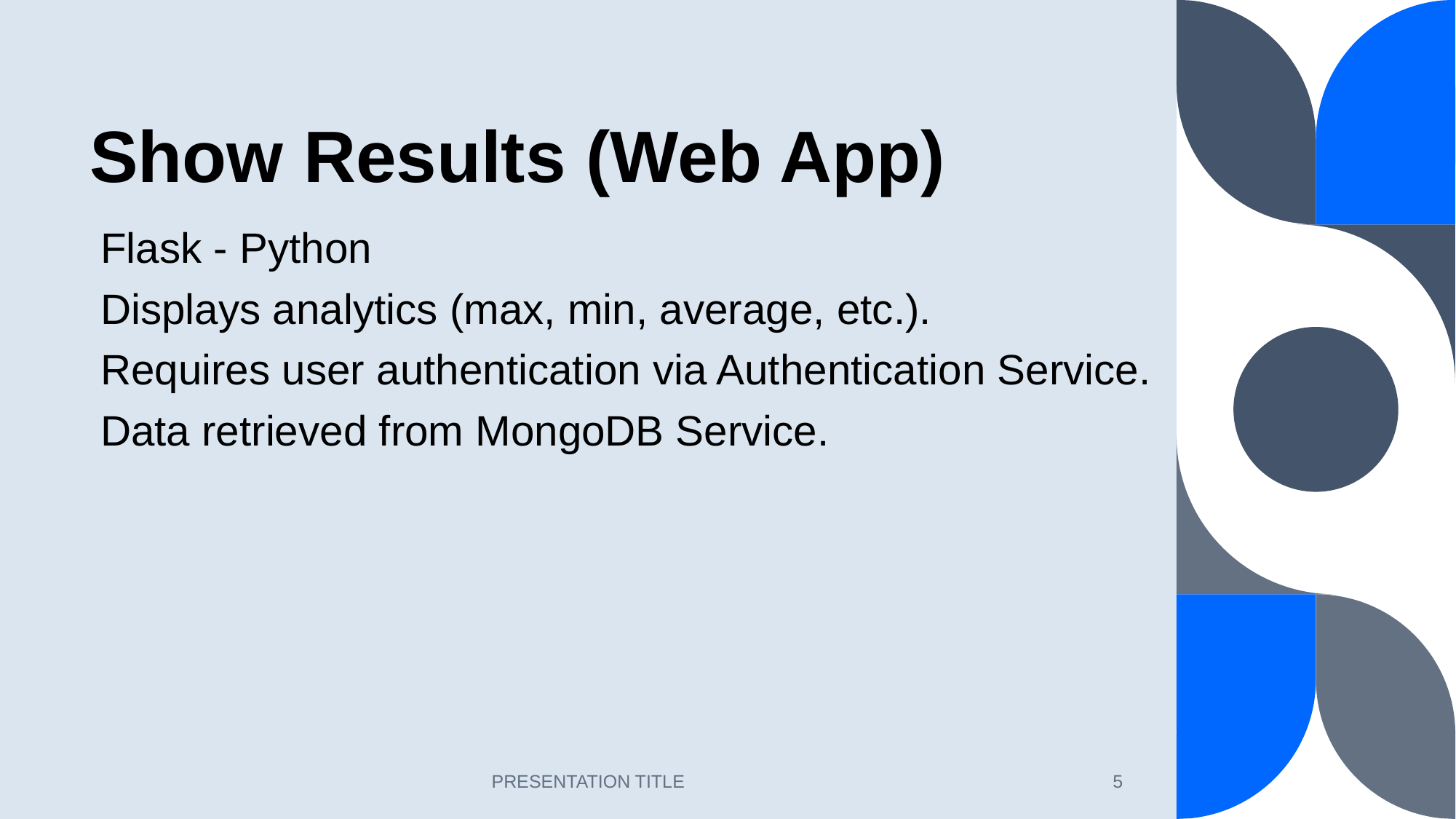

# Show Results (Web App)
Flask - Python
Displays analytics (max, min, average, etc.).
Requires user authentication via Authentication Service.
Data retrieved from MongoDB Service.
PRESENTATION TITLE
5